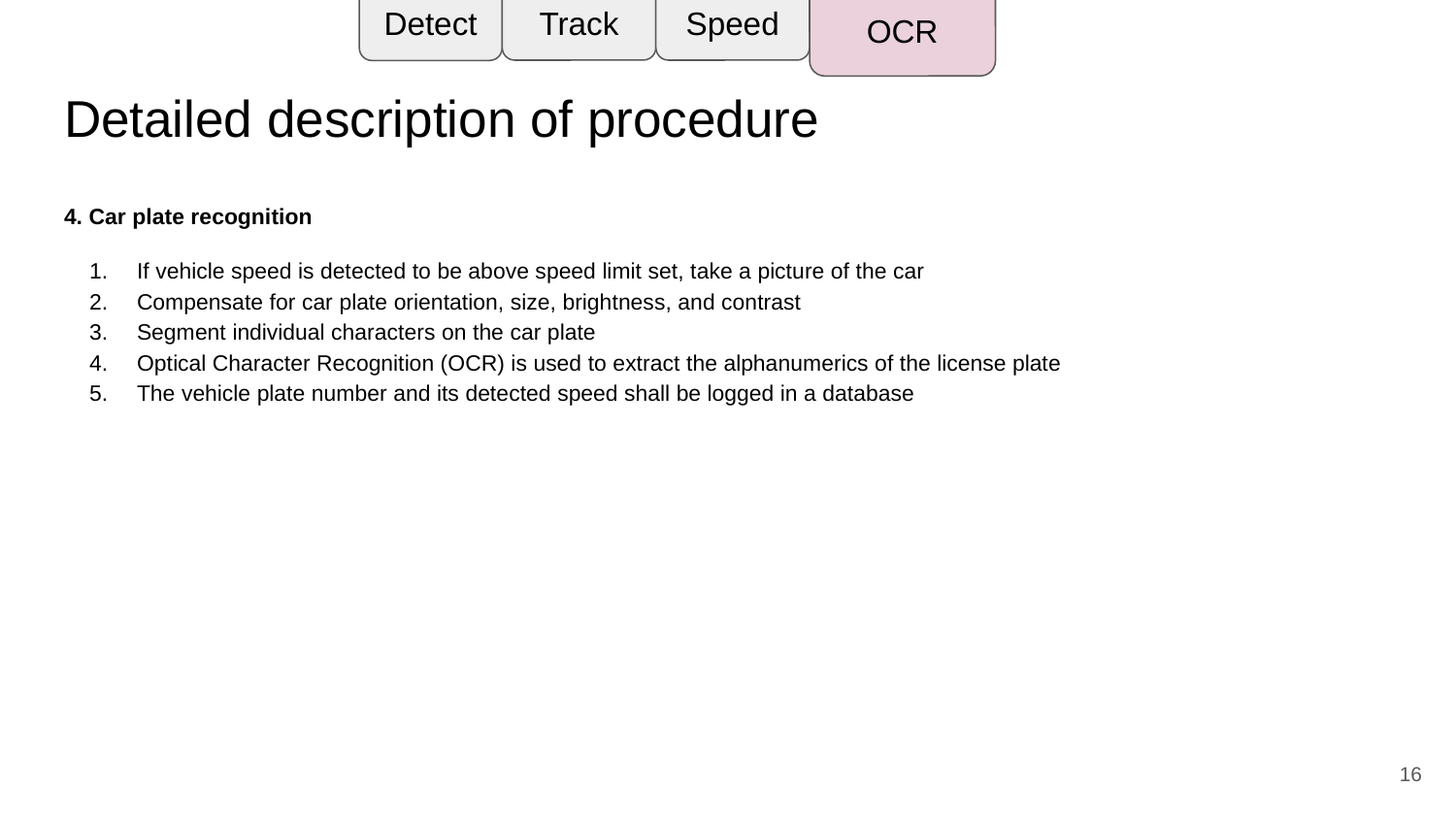

Detect
Track
Speed
OCR
# Detailed description of procedure
4. Car plate recognition
If vehicle speed is detected to be above speed limit set, take a picture of the car
Compensate for car plate orientation, size, brightness, and contrast
Segment individual characters on the car plate
Optical Character Recognition (OCR) is used to extract the alphanumerics of the license plate
The vehicle plate number and its detected speed shall be logged in a database
16